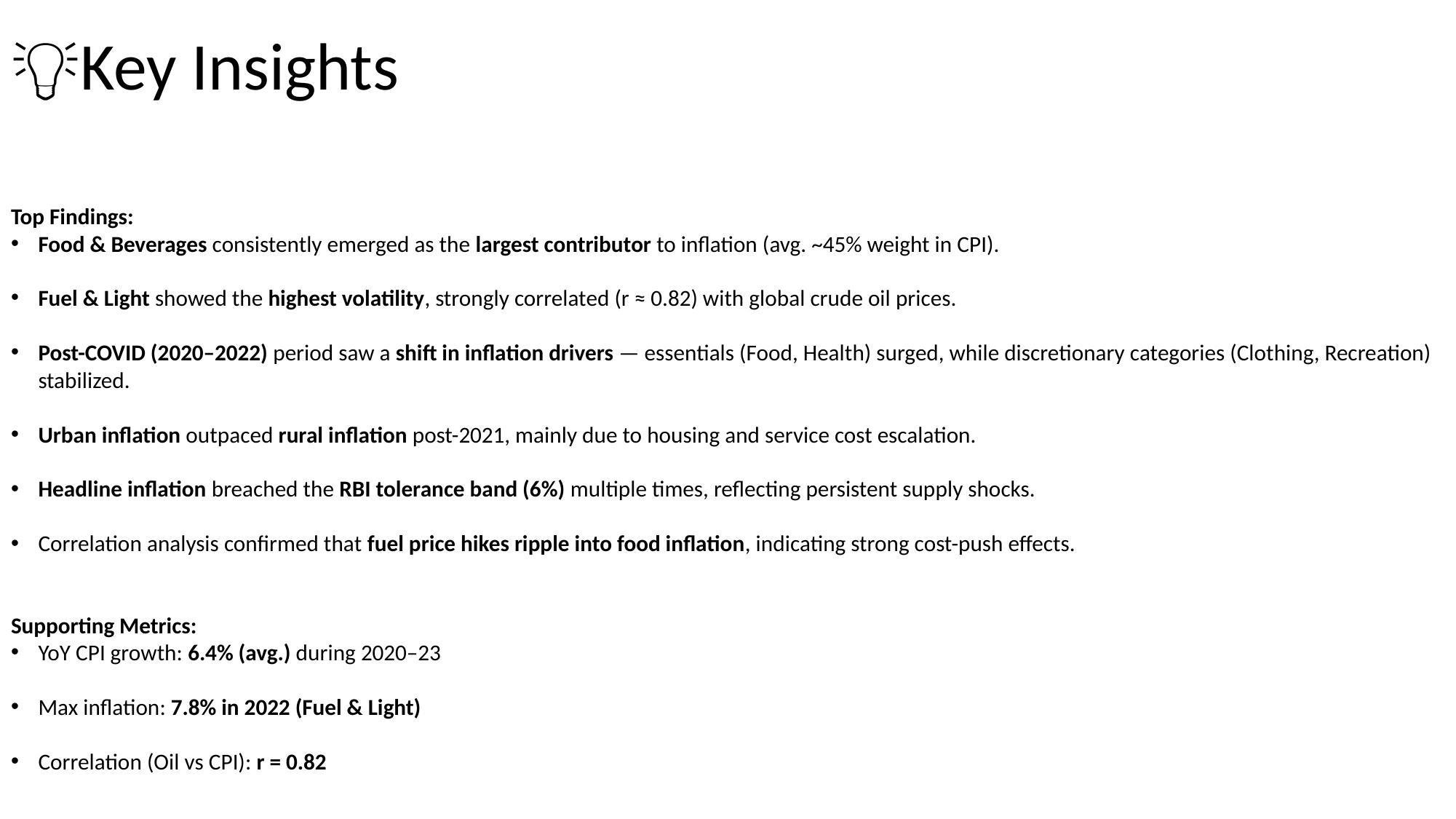

# 💡Key Insights
Top Findings:
Food & Beverages consistently emerged as the largest contributor to inflation (avg. ~45% weight in CPI).

Fuel & Light showed the highest volatility, strongly correlated (r ≈ 0.82) with global crude oil prices.

Post-COVID (2020–2022) period saw a shift in inflation drivers — essentials (Food, Health) surged, while discretionary categories (Clothing, Recreation) stabilized.

Urban inflation outpaced rural inflation post-2021, mainly due to housing and service cost escalation.

Headline inflation breached the RBI tolerance band (6%) multiple times, reflecting persistent supply shocks.

Correlation analysis confirmed that fuel price hikes ripple into food inflation, indicating strong cost-push effects.

Supporting Metrics:
YoY CPI growth: 6.4% (avg.) during 2020–23

Max inflation: 7.8% in 2022 (Fuel & Light)

Correlation (Oil vs CPI): r = 0.82